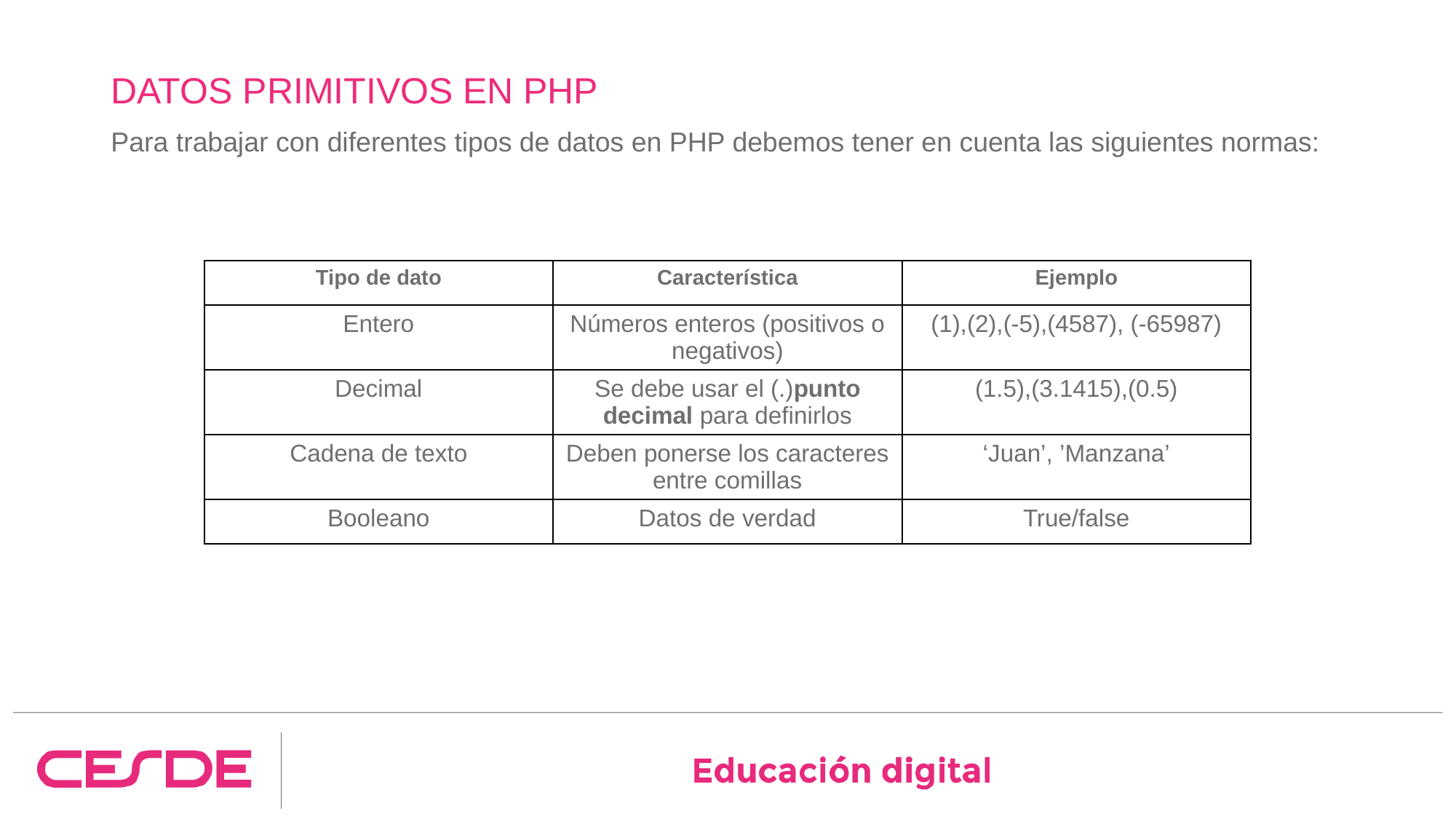

# DATOS PRIMITIVOS EN PHP
Para trabajar con diferentes tipos de datos en PHP debemos tener en cuenta las siguientes normas:

| Tipo de dato | Característica | Ejemplo |
| --- | --- | --- |
| Entero | Números enteros (positivos o negativos) | (1),(2),(-5),(4587), (-65987) |
| Decimal | Se debe usar el (.)punto decimal para definirlos | (1.5),(3.1415),(0.5) |
| Cadena de texto | Deben ponerse los caracteres entre comillas | ‘Juan’, ’Manzana’ |
| Booleano | Datos de verdad | True/false |